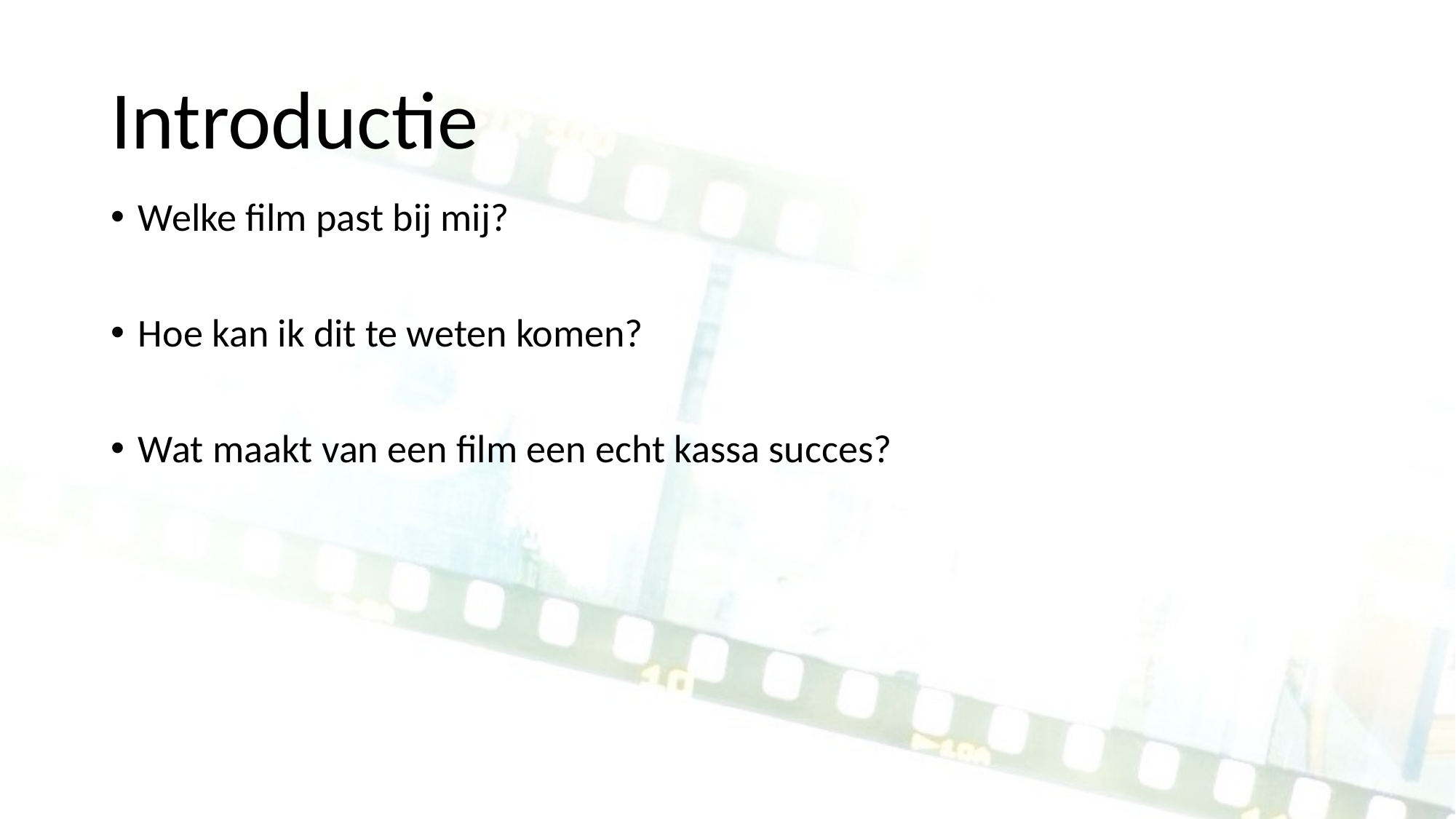

# Introductie
Welke film past bij mij?

Hoe kan ik dit te weten komen?

Wat maakt van een film een echt kassa succes?